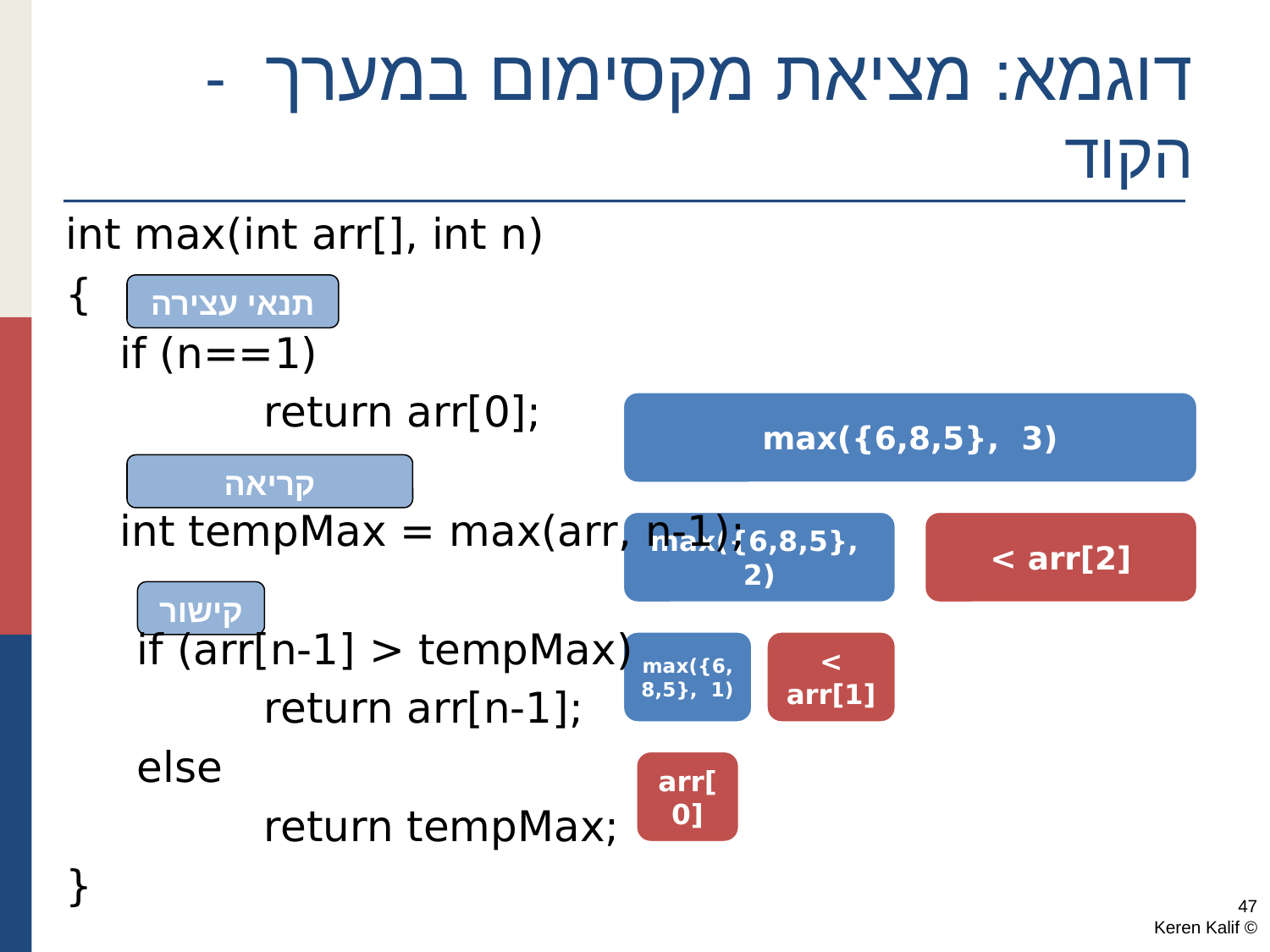

# דוגמא: מציאת מקסימום במערך  - הקוד
int max(int arr[], int n)
{
    if (n==1)
		return arr[0];

    int tempMax = max(arr, n-1);

	if (arr[n-1] > tempMax)
		return arr[n-1];
	else
		return tempMax;
}

תנאי עצירה
max({6,8,5},  3)
max({6,8,5},  2)
max({6,8,5},  1)
< arr[2]
< arr[1]
arr[0]
max({6,8,5},  3)
max({6,8,5},  2)
max({6,8,5},  1)
< arr[2]
< arr[1]
arr[0]
קריאה רקורסיביות

קישור

47
© Keren Kalif